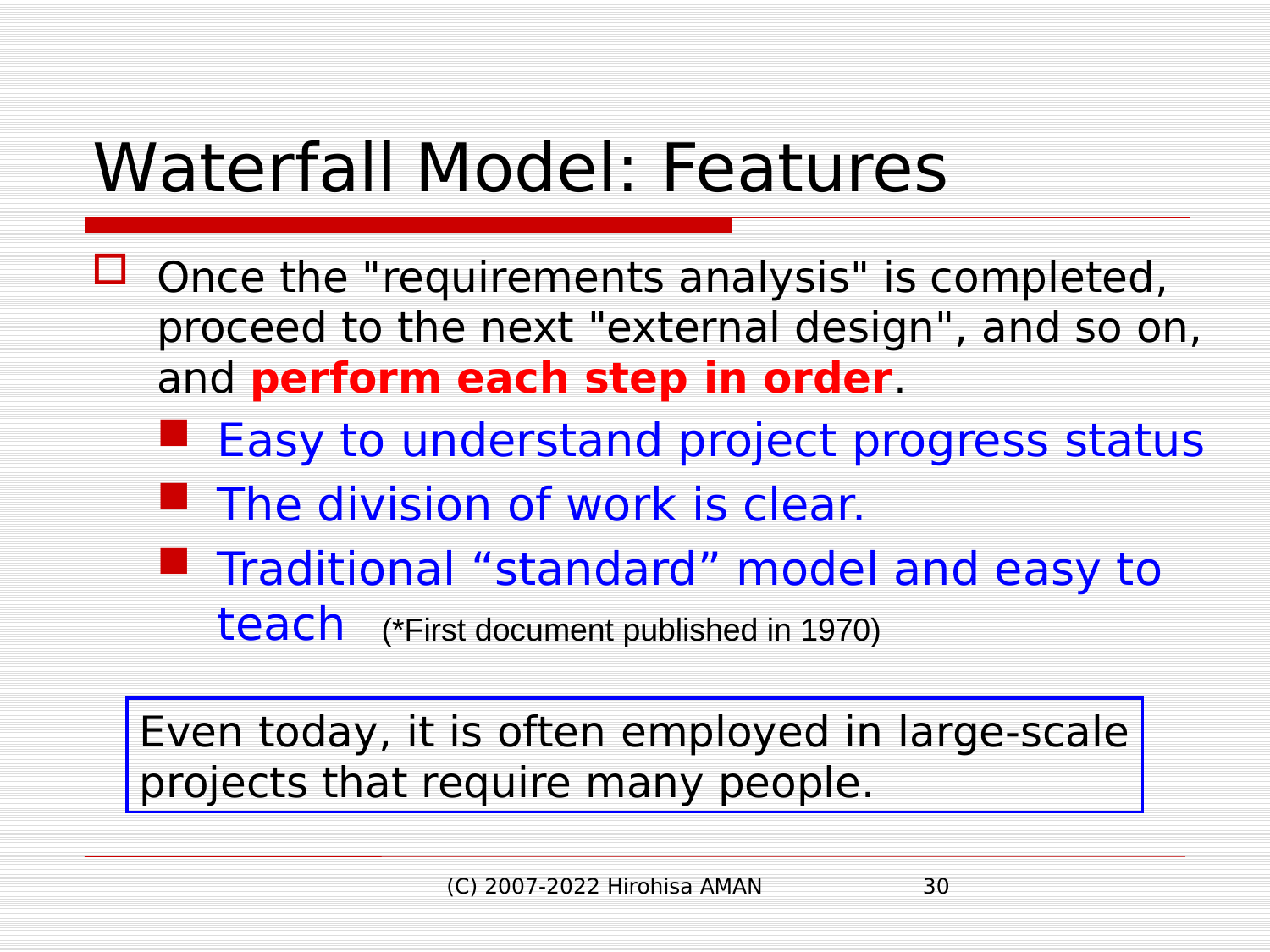

# Waterfall Model: Features
Once the "requirements analysis" is completed, proceed to the next "external design", and so on, and perform each step in order.
Easy to understand project progress status
The division of work is clear.
Traditional “standard” model and easy to teach
(*First document published in 1970)
Even today, it is often employed in large-scale projects that require many people.
(C) 2007-2022 Hirohisa AMAN
30